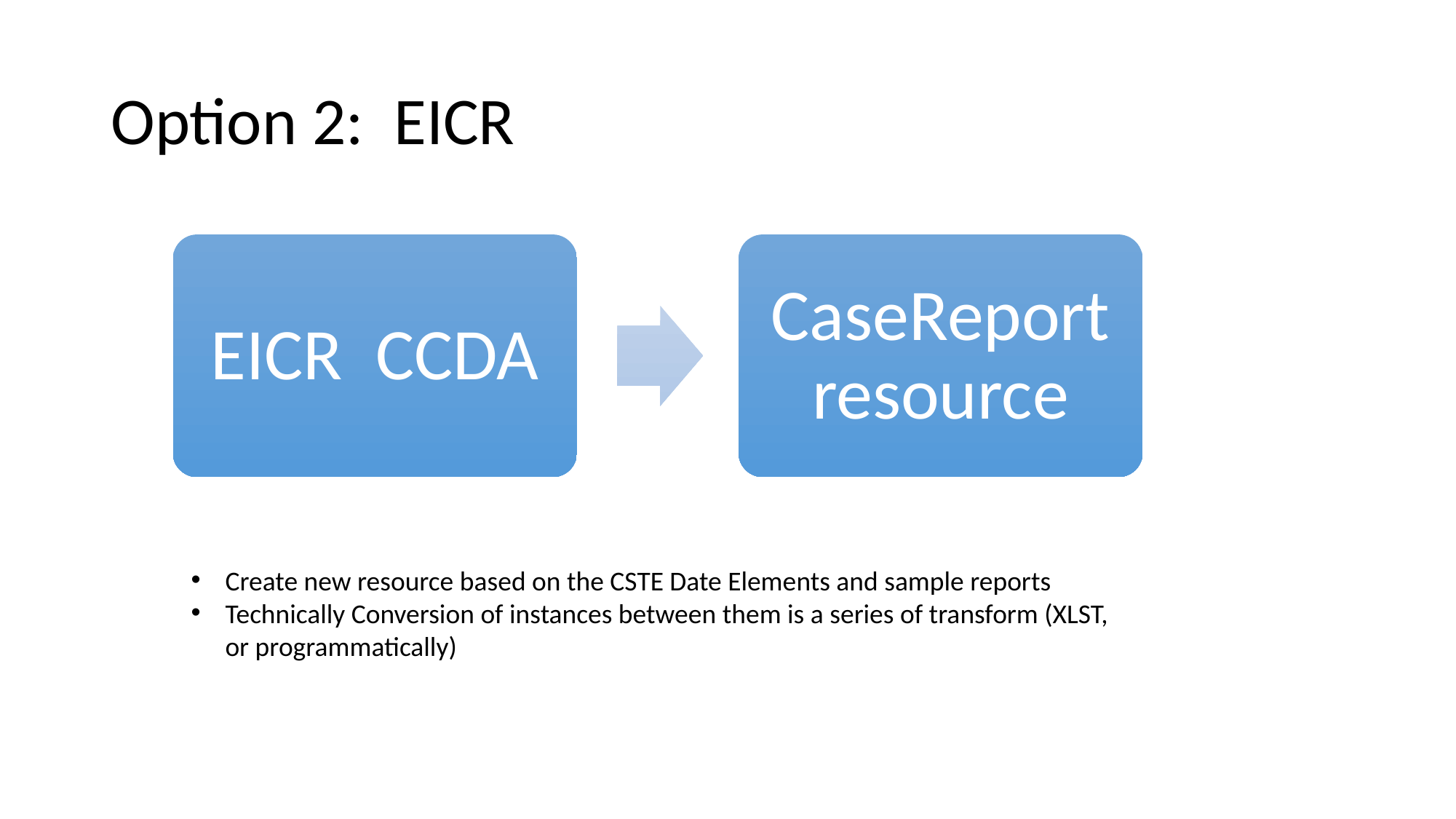

# Option 2:  EICR
EICR  CCDA

CaseReport resource
Create new resource based on the CSTE Date Elements and sample reports
Technically Conversion of instances between them is a series of transform (XLST, or programmatically)